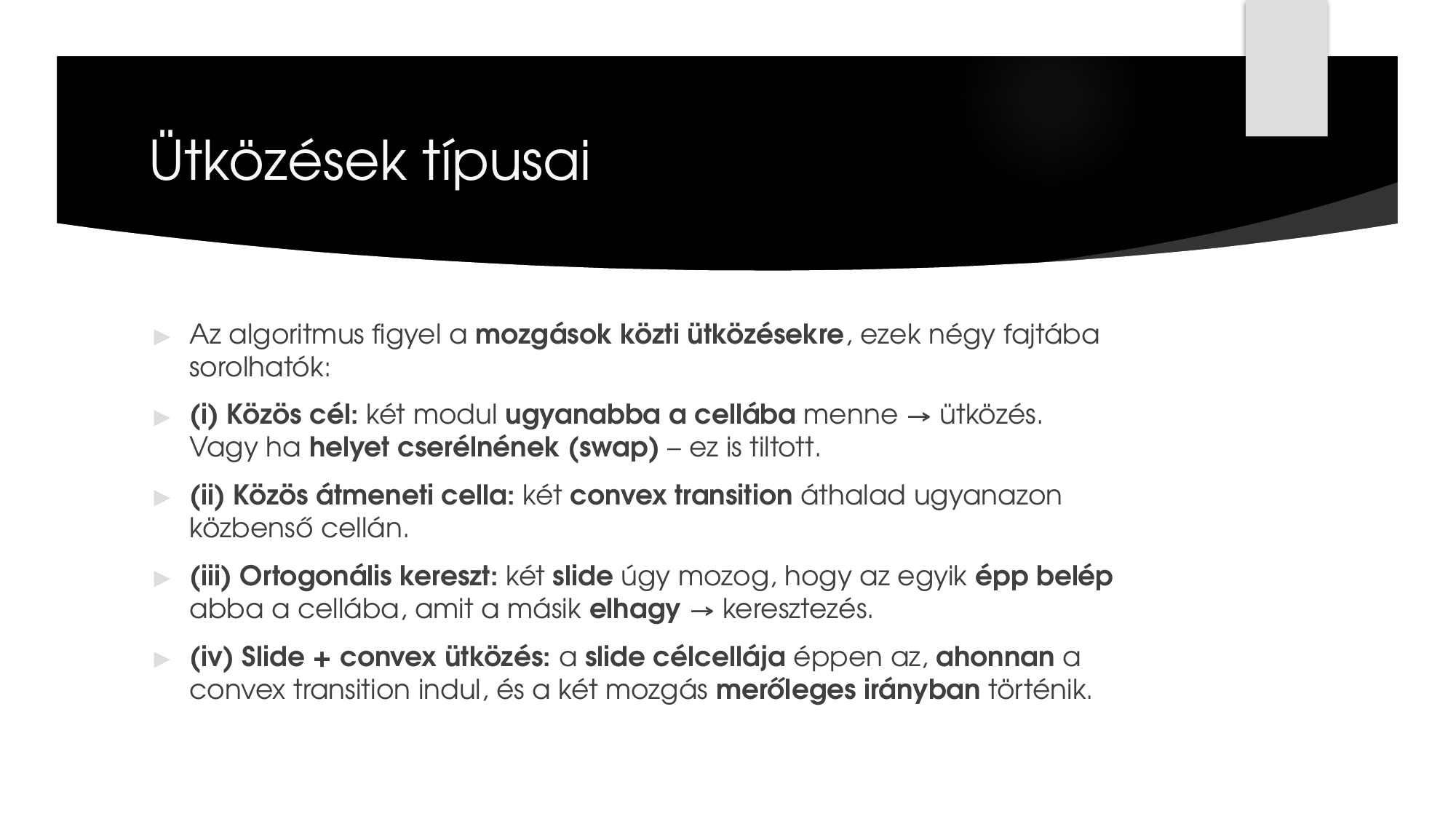

# Ütközések típusai
Az algoritmus figyel a mozgások közti ütközésekre, ezek négy fajtába sorolhatók:
(i) Közös cél: két modul ugyanabba a cellába menne → ütközés.
Vagy ha helyet cserélnének (swap) – ez is tiltott.
(ii) Közös átmeneti cella: két convex transition áthalad ugyanazon közbenső cellán.
(iii) Ortogonális kereszt: két slide úgy mozog, hogy az egyik épp belép abba a cellába, amit a másik elhagy → keresztezés.
(iv) Slide + convex ütközés: a slide célcellája éppen az, ahonnan a convex transition indul, és a két mozgás merőleges irányban történik.